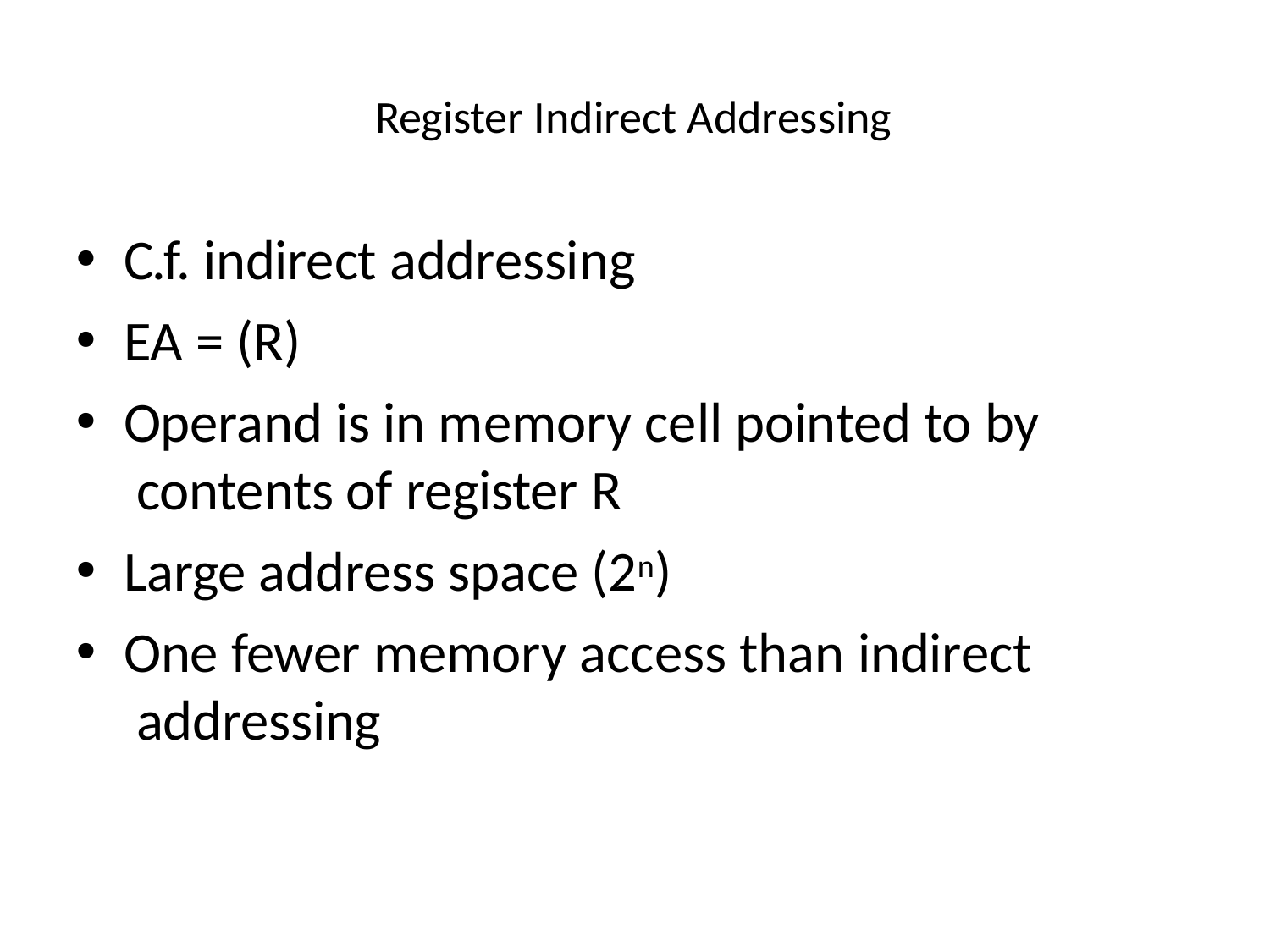

Register Indirect Addressing

C.f. indirect addressing
EA = (R)
Operand is in memory cell pointed to by  contents of register R
Large address space (2n)
One fewer memory access than indirect  addressing